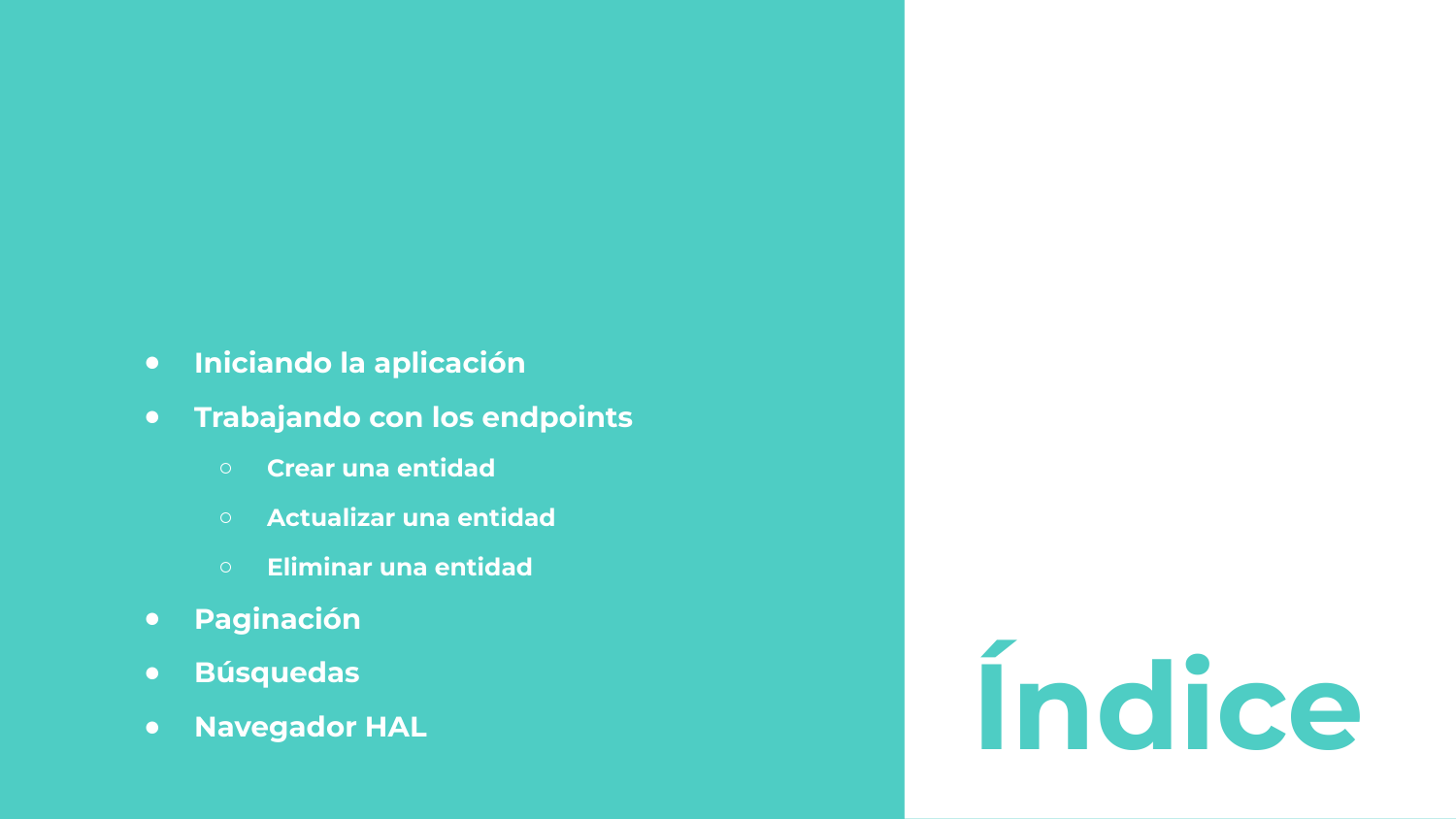

Iniciando la aplicación
Trabajando con los endpoints
Crear una entidad
Actualizar una entidad
Eliminar una entidad
Paginación
Búsquedas
Navegador HAL
# Índice